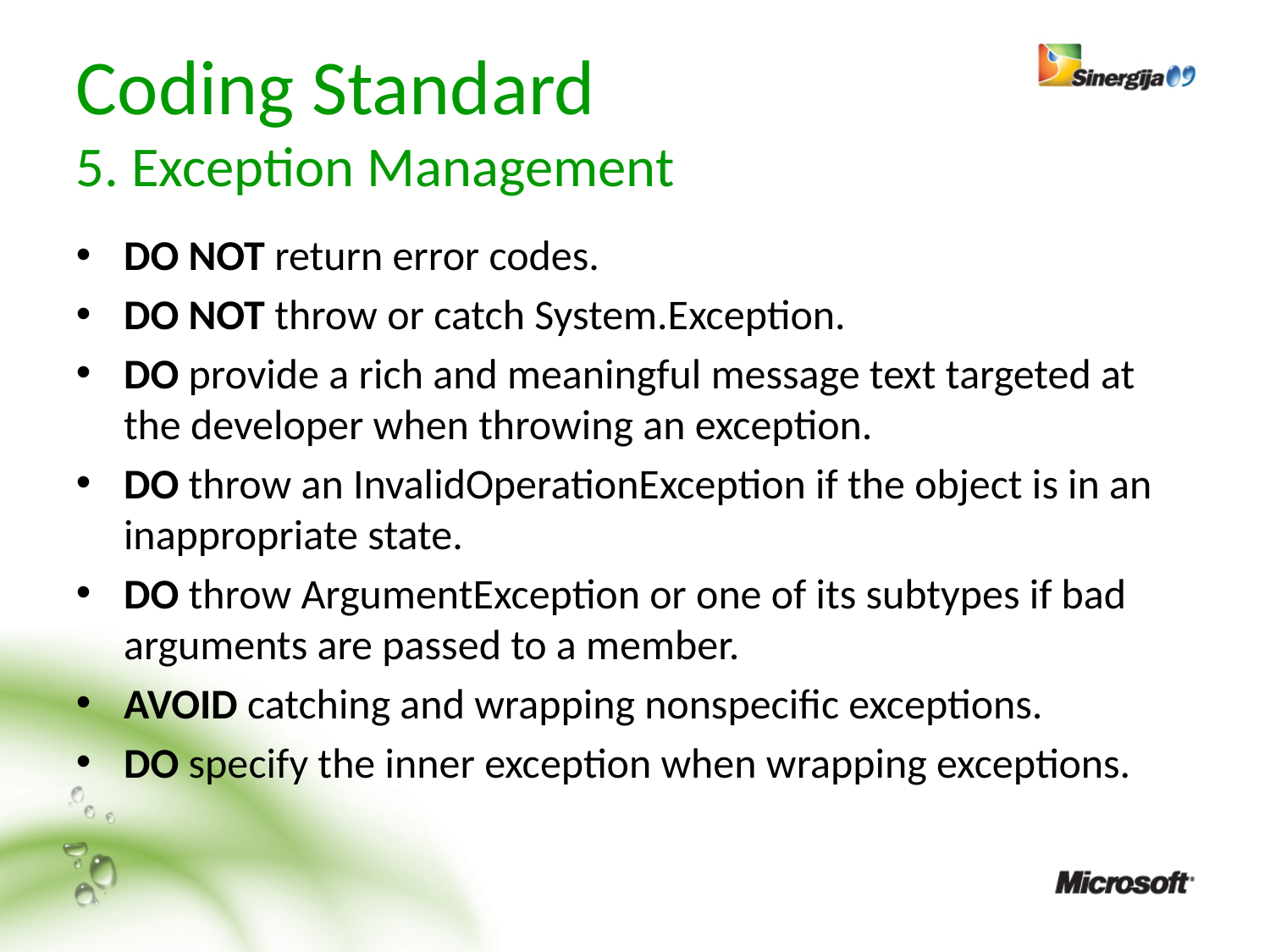

# Coding Standard 5. Exception Management
DO NOT return error codes.
DO NOT throw or catch System.Exception.
DO provide a rich and meaningful message text targeted at the developer when throwing an exception.
DO throw an InvalidOperationException if the object is in an inappropriate state.
DO throw ArgumentException or one of its subtypes if bad arguments are passed to a member.
AVOID catching and wrapping nonspecific exceptions.
DO specify the inner exception when wrapping exceptions.